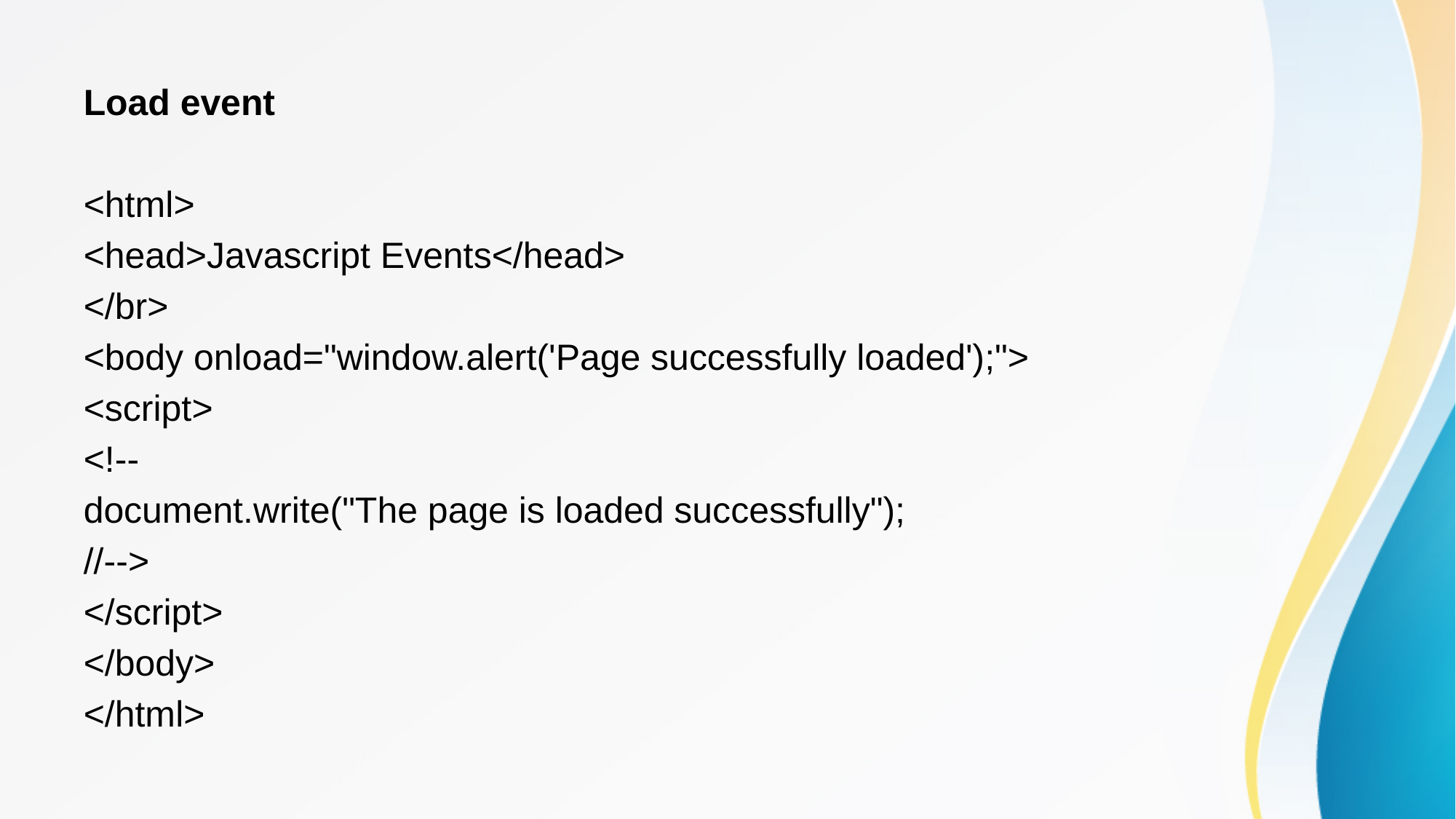

Load event

<html>
<head>Javascript Events</head>
</br>
<body onload="window.alert('Page successfully loaded');">
<script>
<!--
document.write("The page is loaded successfully");
//-->
</script>
</body>
</html>